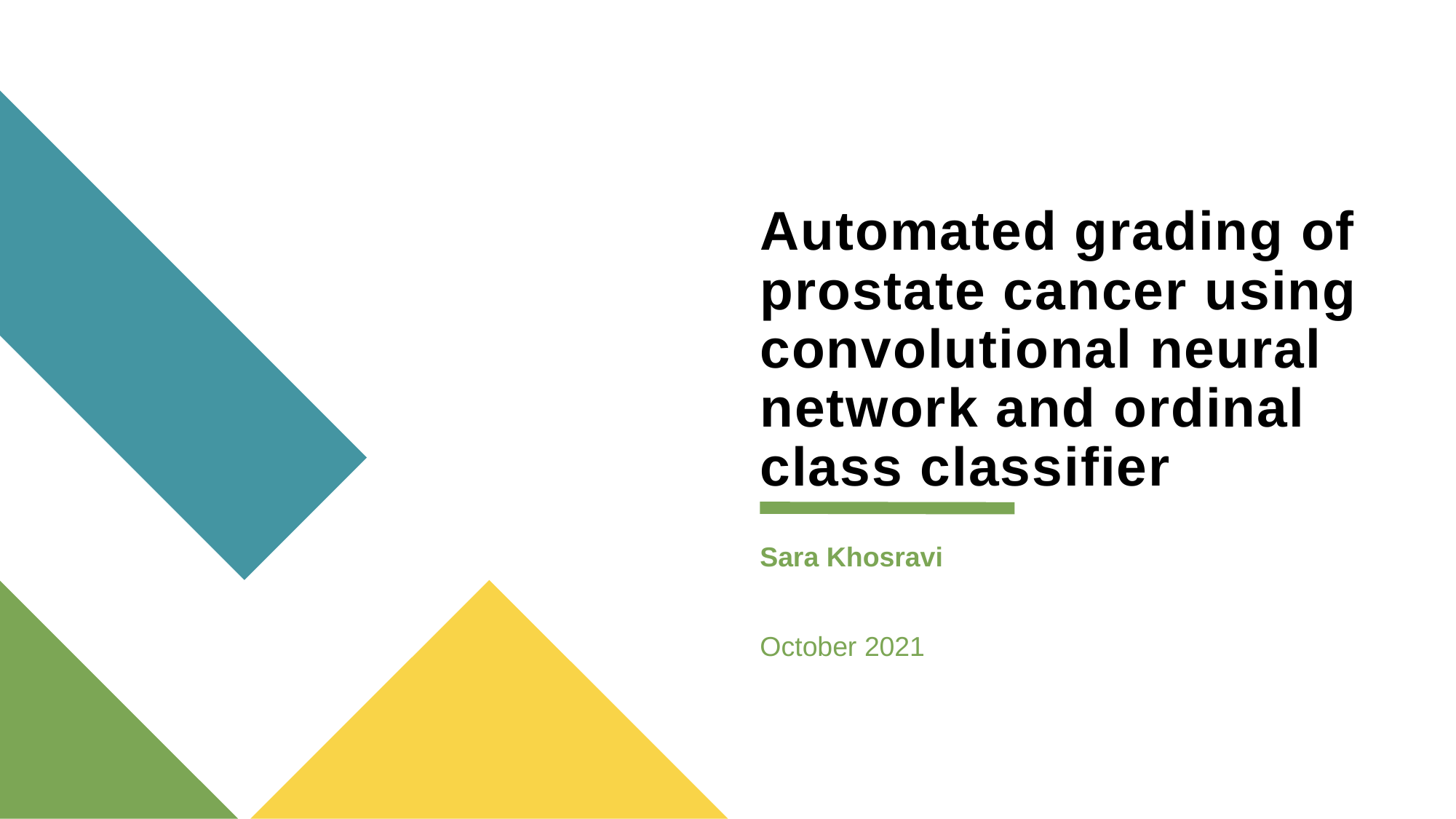

# Automated grading of prostate cancer using convolutional neural network and ordinal class classifier
Sara Khosravi

October 2021